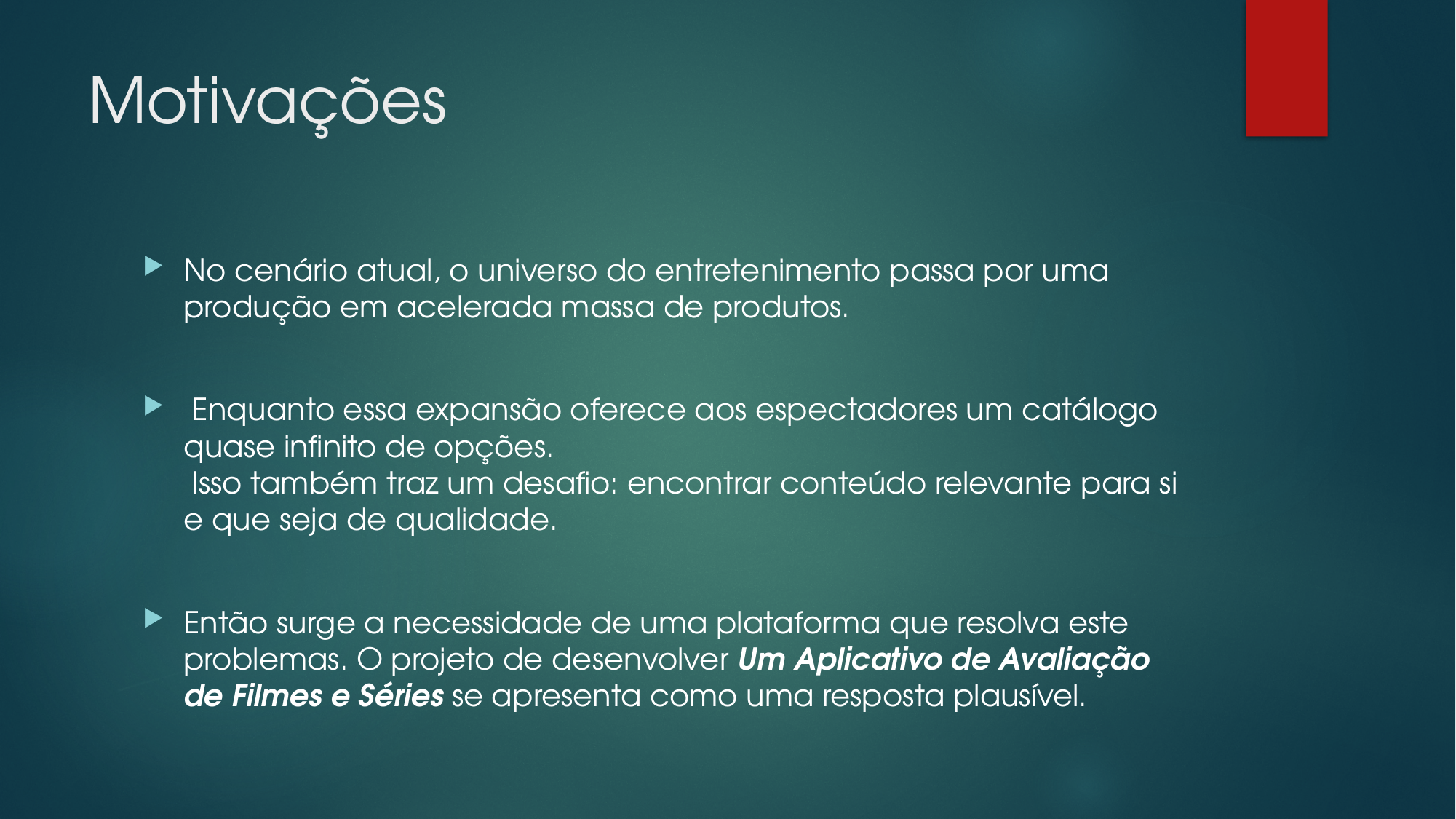

# Motivações
No cenário atual, o universo do entretenimento passa por uma produção em acelerada massa de produtos.

 Enquanto essa expansão oferece aos espectadores um catálogo quase infinito de opções.
 Isso também traz um desafio: encontrar conteúdo relevante para si e que seja de qualidade.

Então surge a necessidade de uma plataforma que resolva este problemas. O projeto de desenvolver Um Aplicativo de Avaliação de Filmes e Séries se apresenta como uma resposta plausível.